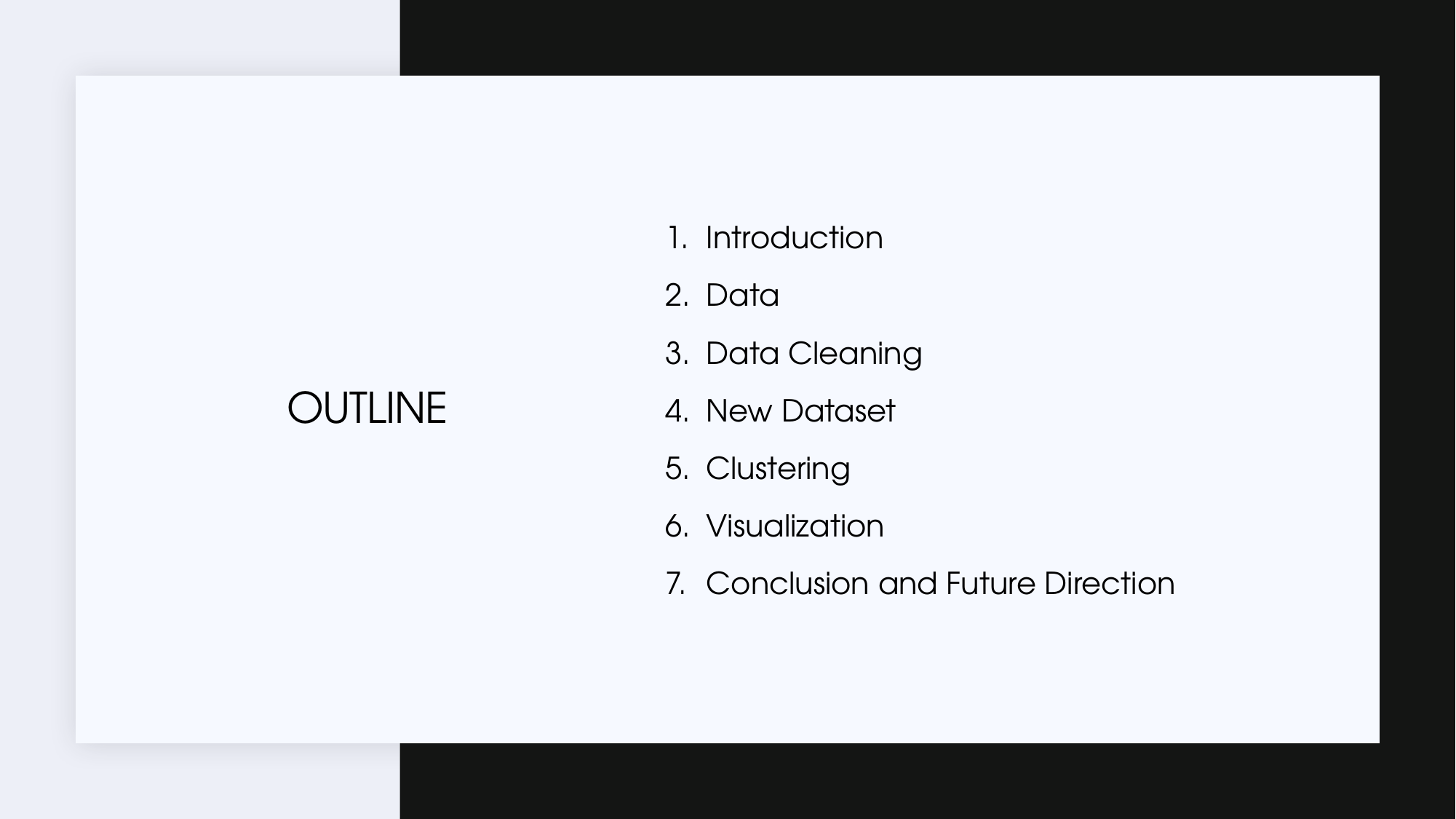

Introduction
Data
Data Cleaning
New Dataset
Clustering
Visualization
Conclusion and Future Direction
# OUTLINE